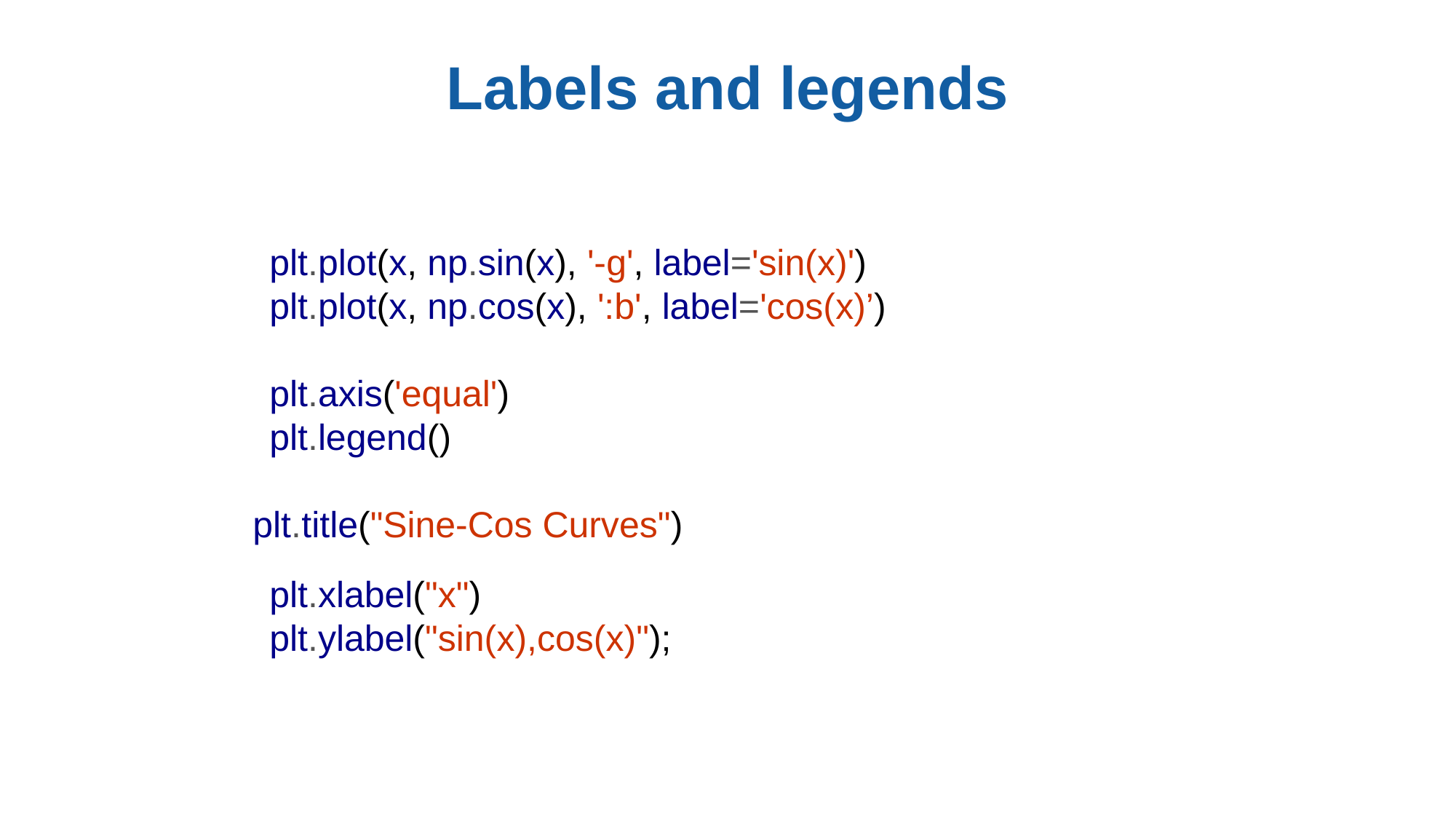

# Labels and legends
plt.plot(x, np.sin(x), '-g', label='sin(x)')
plt.plot(x, np.cos(x), ':b', label='cos(x)’)

plt.axis('equal')
plt.legend()
plt.title("Sine-Cos Curves")
plt.xlabel("x")
plt.ylabel("sin(x),cos(x)");